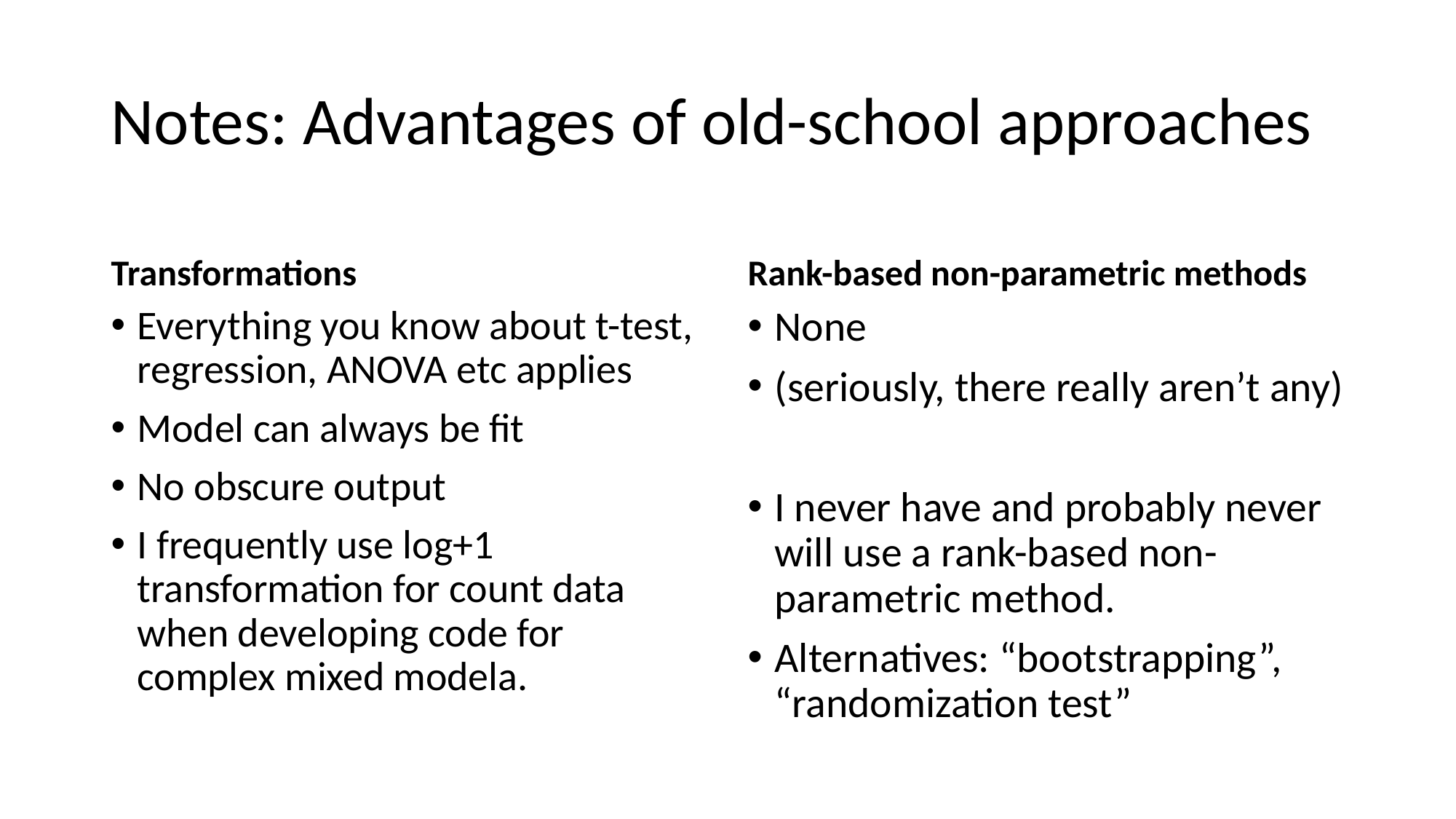

# Notes: Advantages of old-school approaches
Transformations
Rank-based non-parametric methods
Everything you know about t-test, regression, ANOVA etc applies
Model can always be fit
No obscure output
I frequently use log+1 transformation for count data when developing code for complex mixed modela.
None
(seriously, there really aren’t any)

I never have and probably never will use a rank-based non-parametric method.
Alternatives: “bootstrapping”,  “randomization test”